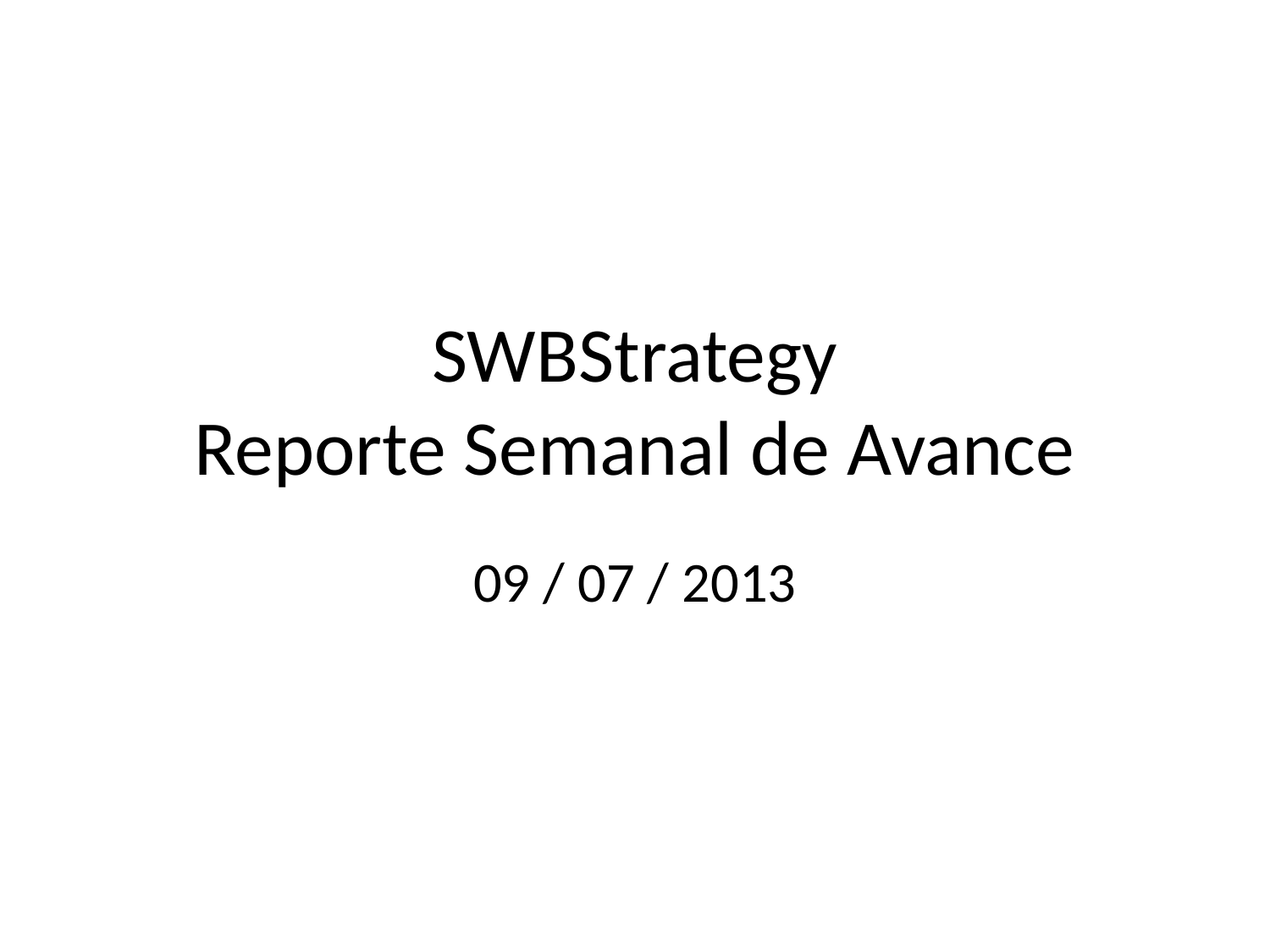

# SWBStrategy Reporte Semanal de Avance
09 / 07 / 2013